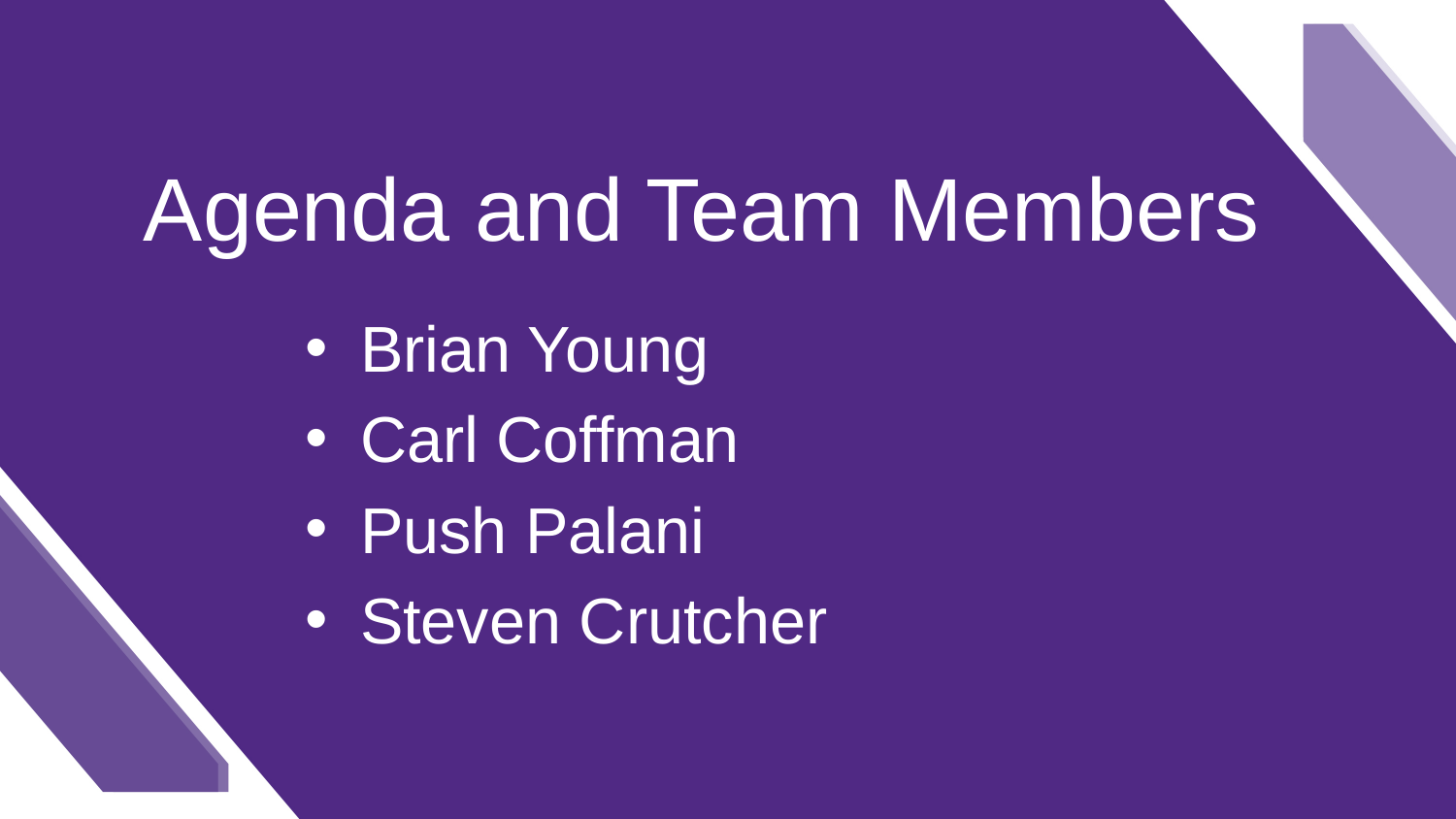

#
Agenda and Team Members
Brian Young
Carl Coffman
Push Palani
Steven Crutcher